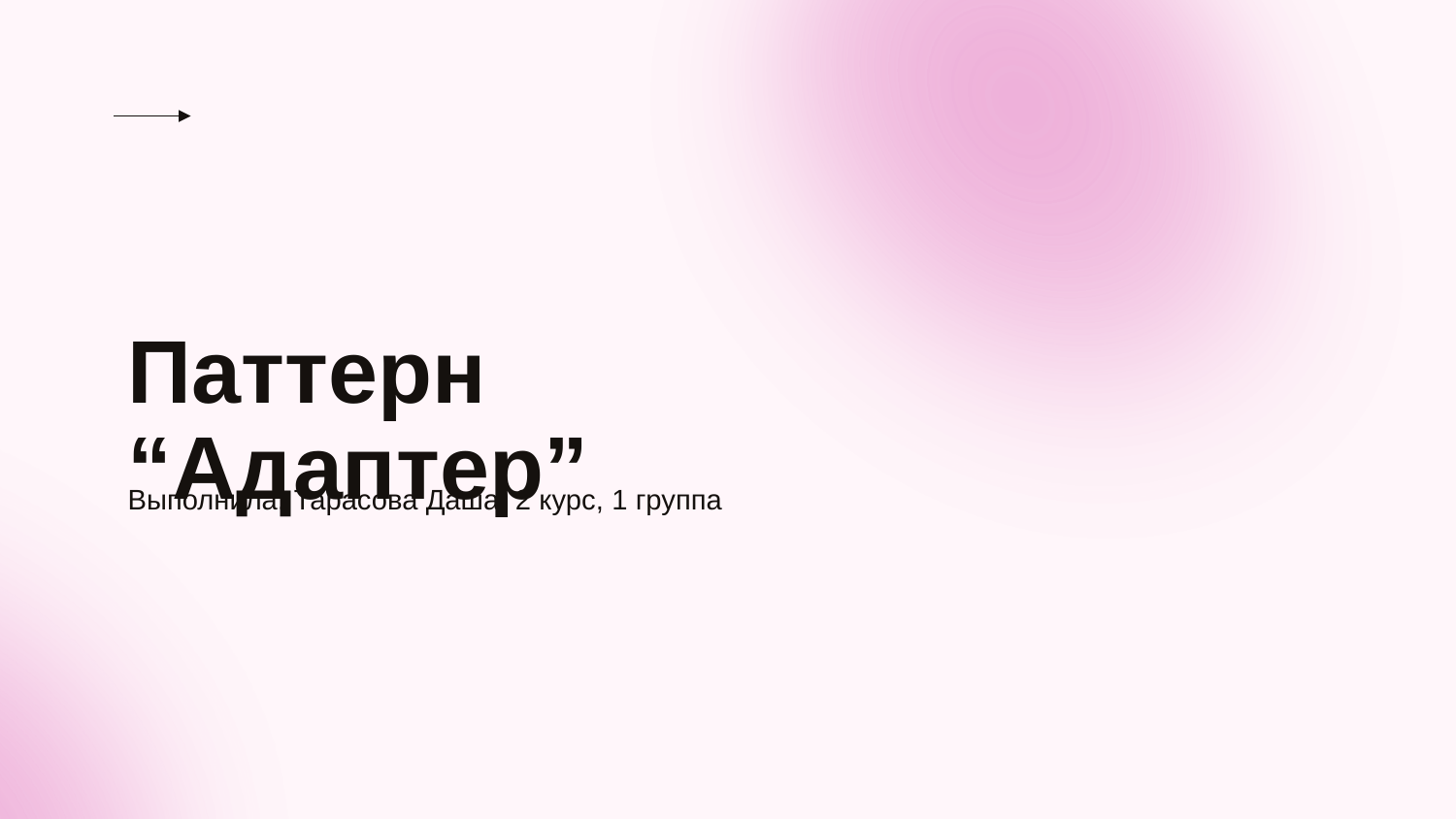

# Паттерн “Адаптер”
Выполнила: Тарасова Даша, 2 курс, 1 группа